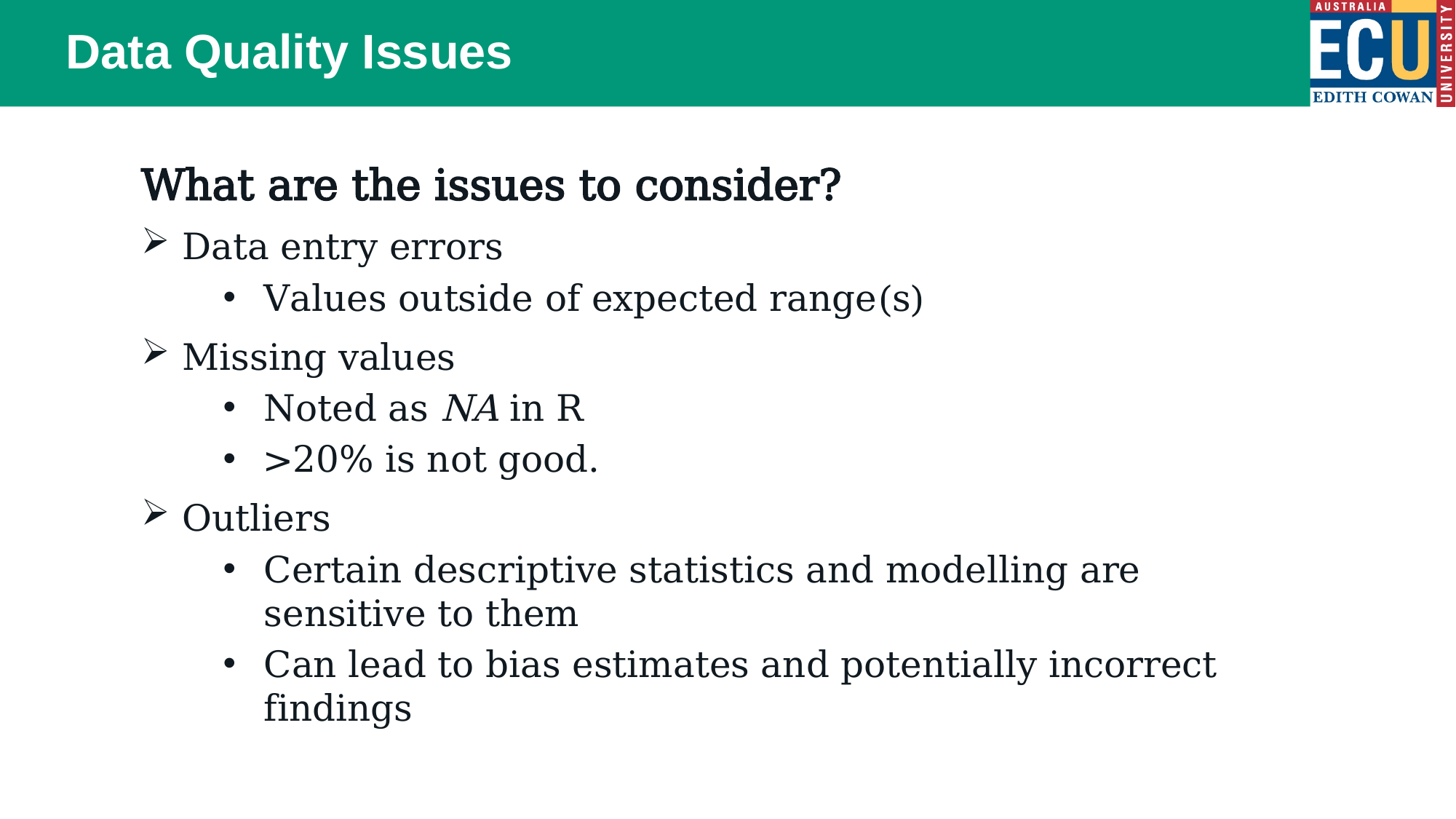

# Data Quality Issues
What are the issues to consider?
Data entry errors
Values outside of expected range(s)
Missing values
Noted as NA in R
>20% is not good.
Outliers
Certain descriptive statistics and modelling are sensitive to them
Can lead to bias estimates and potentially incorrect findings